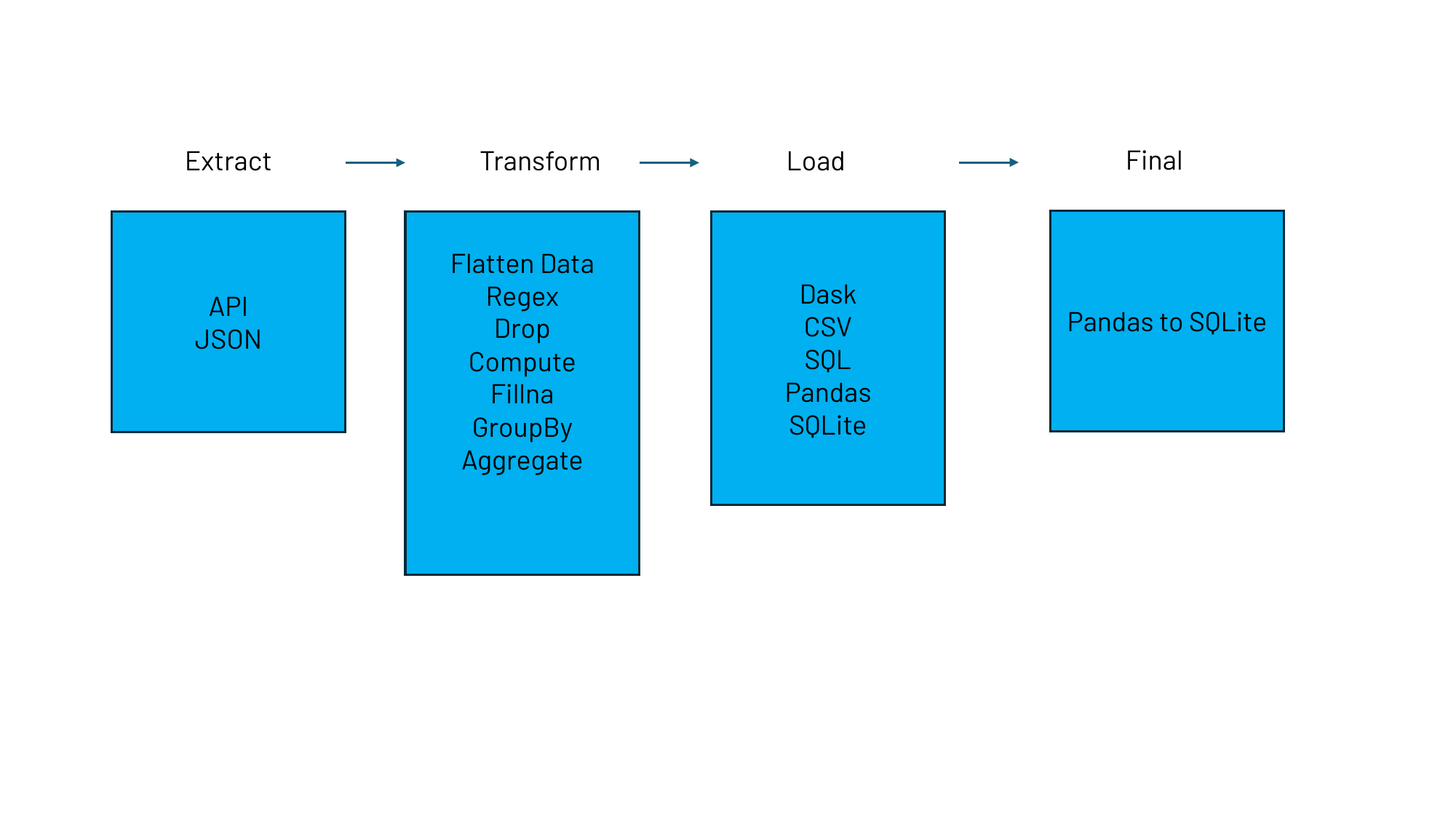

Final
Extract
Transform
Load
Pandas to SQLite
Flatten Data
Regex
Drop
Compute
Fillna
GroupBy
Aggregate

API
JSON
Dask
CSV
SQL
Pandas
SQLite